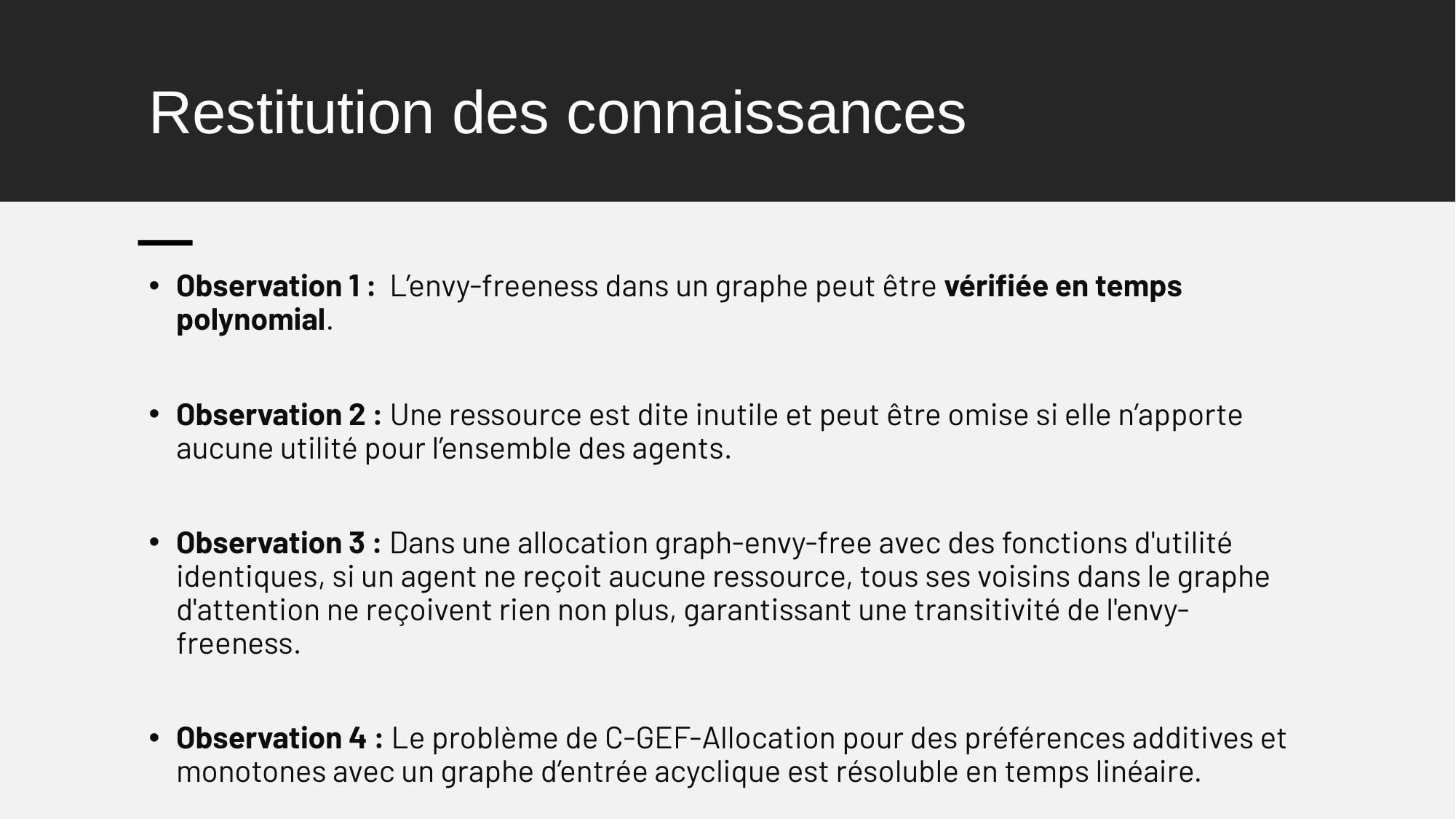

# Restitution des connaissances

Observation 1 :  L’envy-freeness dans un graphe peut être vérifiée en temps polynomial.

Observation 2 : Une ressource est dite inutile et peut être omise si elle n’apporte aucune utilité pour l’ensemble des agents.

Observation 3 : Dans une allocation graph-envy-free avec des fonctions d'utilité identiques, si un agent ne reçoit aucune ressource, tous ses voisins dans le graphe d'attention ne reçoivent rien non plus, garantissant une transitivité de l'envy-freeness.

Observation 4 : Le problème de C-GEF-Allocation pour des préférences additives et monotones avec un graphe d’entrée acyclique est résoluble en temps linéaire.